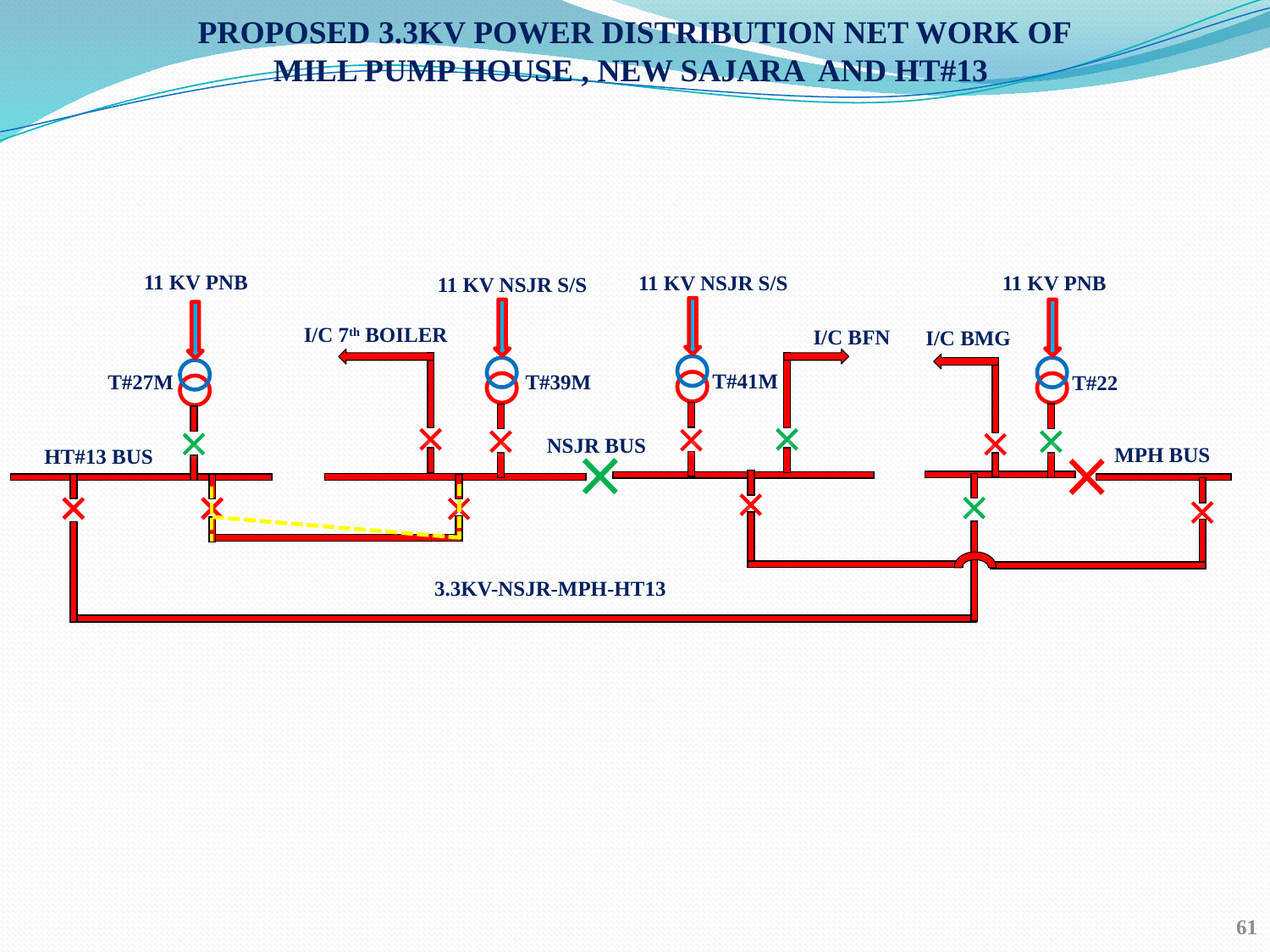

PROPOSED 3.3KV POWER DISTRIBUTION NET WORK OF
MILL PUMP HOUSE , NEW SAJARA  AND HT#13
11 KV PNB
11 KV PNB
11 KV NSJR S/S
11 KV NSJR S/S

I/C 7th BOILER
I/C BFN
I/C BMG

T#41M
T#27M
T#39M
T#22

NSJR BUS

MPH BUS
HT#13 BUS

3.3KV-NSJR-MPH-HT13

61